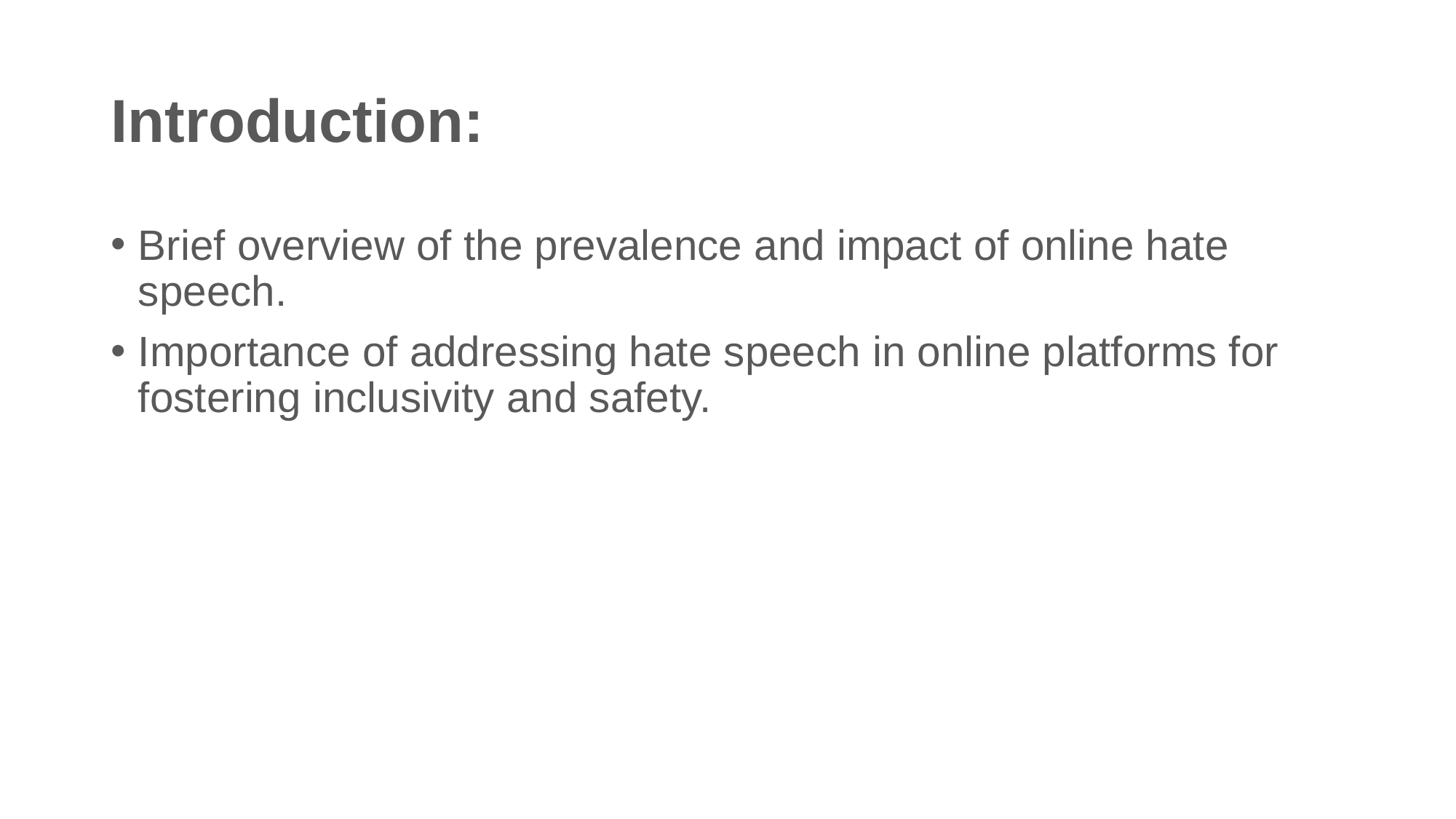

# Introduction:
Brief overview of the prevalence and impact of online hate speech.
Importance of addressing hate speech in online platforms for fostering inclusivity and safety.